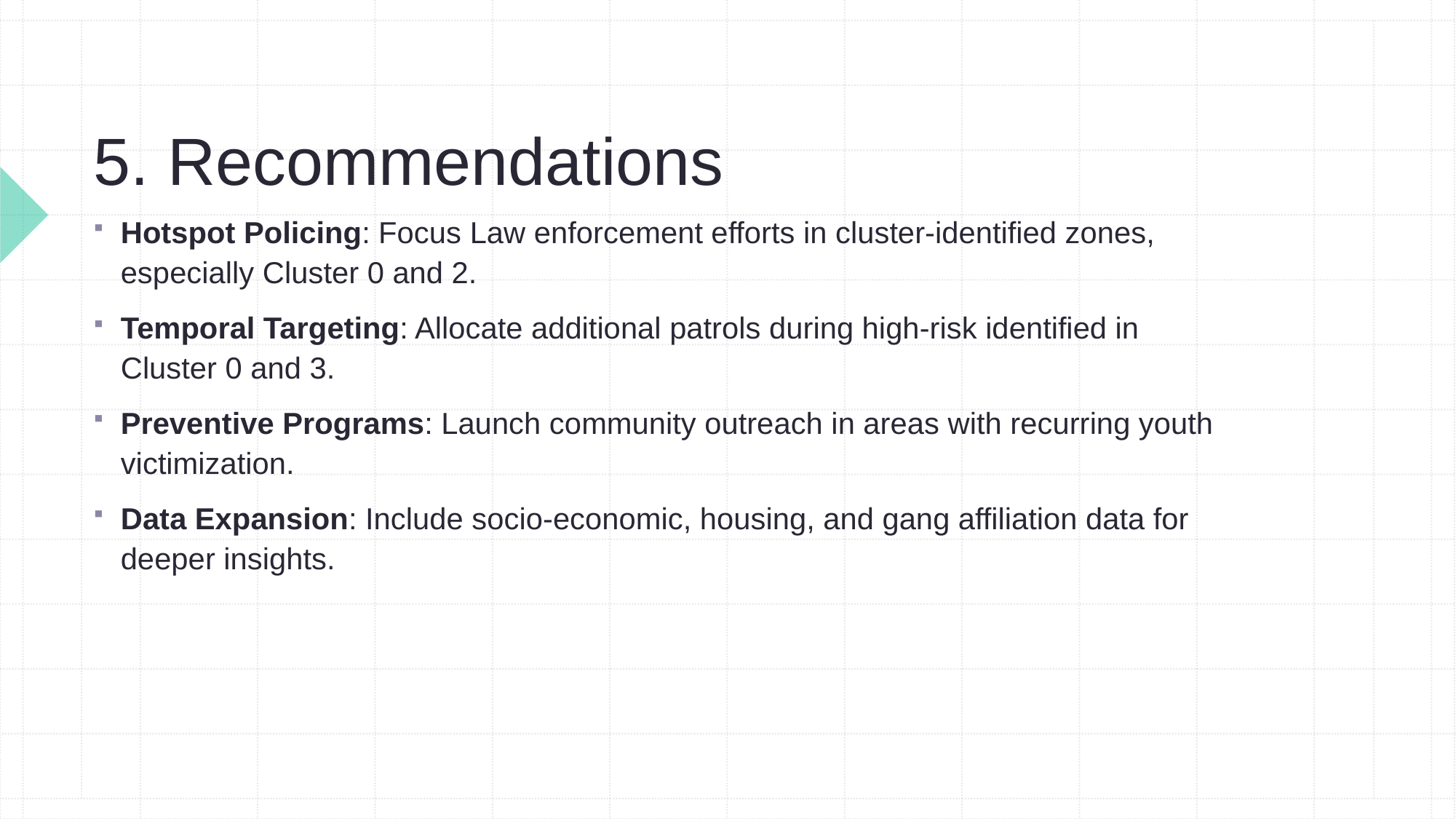

# 5. Recommendations
Hotspot Policing: Focus Law enforcement efforts in cluster-identified zones, especially Cluster 0 and 2.
Temporal Targeting: Allocate additional patrols during high-risk identified in Cluster 0 and 3.
Preventive Programs: Launch community outreach in areas with recurring youth victimization.
Data Expansion: Include socio-economic, housing, and gang affiliation data for deeper insights.